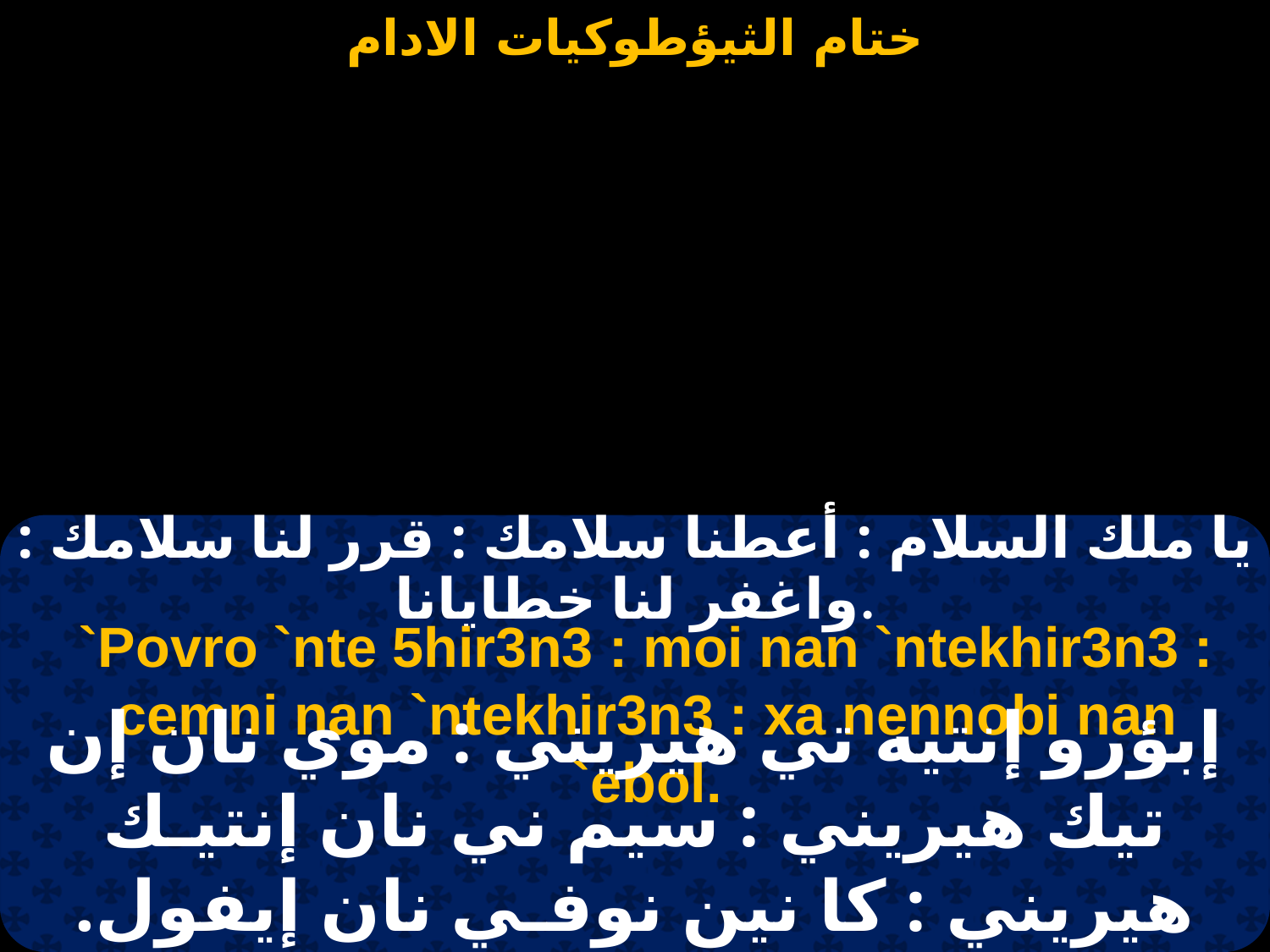

يا ملك السلام : أعطنا سلامك : قرر لنا سلامك : واغفر لنا خطايانا.
`Povro `nte 5hir3n3 : moi nan `ntekhir3n3 : cemni nan `ntekhir3n3 : xa nennobi nan `ebol.
إبؤرو إنتيه تي هيريني : موي نان إن تيك هيريني : سيم ني نان إنتيـك هيريني : كا نين نوفـي نان إيفول.